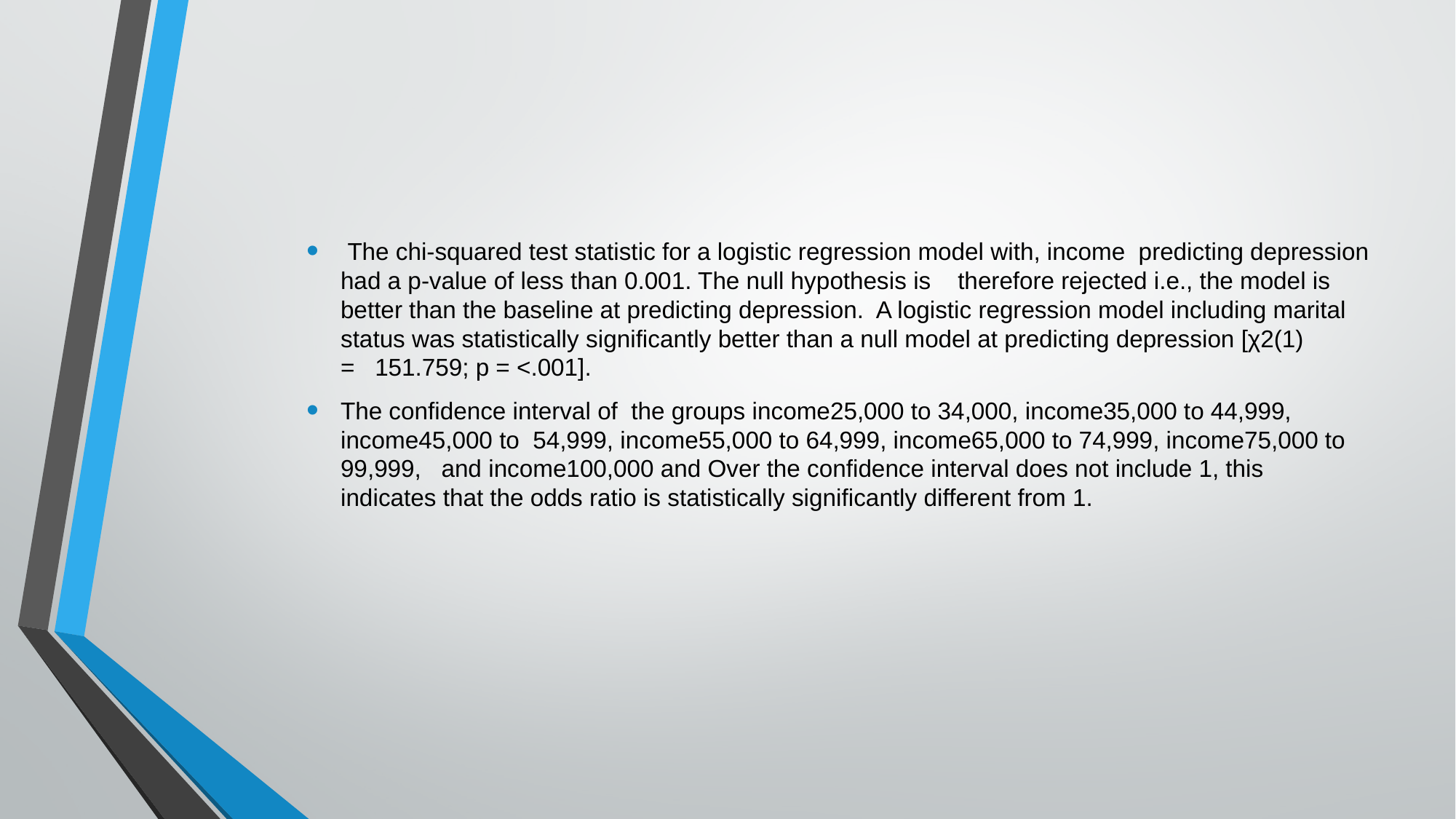

The chi-squared test statistic for a logistic regression model with, income  predicting depression had a p-value of less than 0.001. The null hypothesis is    therefore rejected i.e., the model is better than the baseline at predicting depression.  A logistic regression model including marital status was statistically significantly better than a null model at predicting depression [χ2(1) =   151.759; p = <.001].
The confidence interval of  the groups income25,000 to 34,000, income35,000 to 44,999, income45,000 to  54,999, income55,000 to 64,999, income65,000 to 74,999, income75,000 to 99,999,   and income100,000 and Over the confidence interval does not include 1, this       indicates that the odds ratio is statistically significantly different from 1.